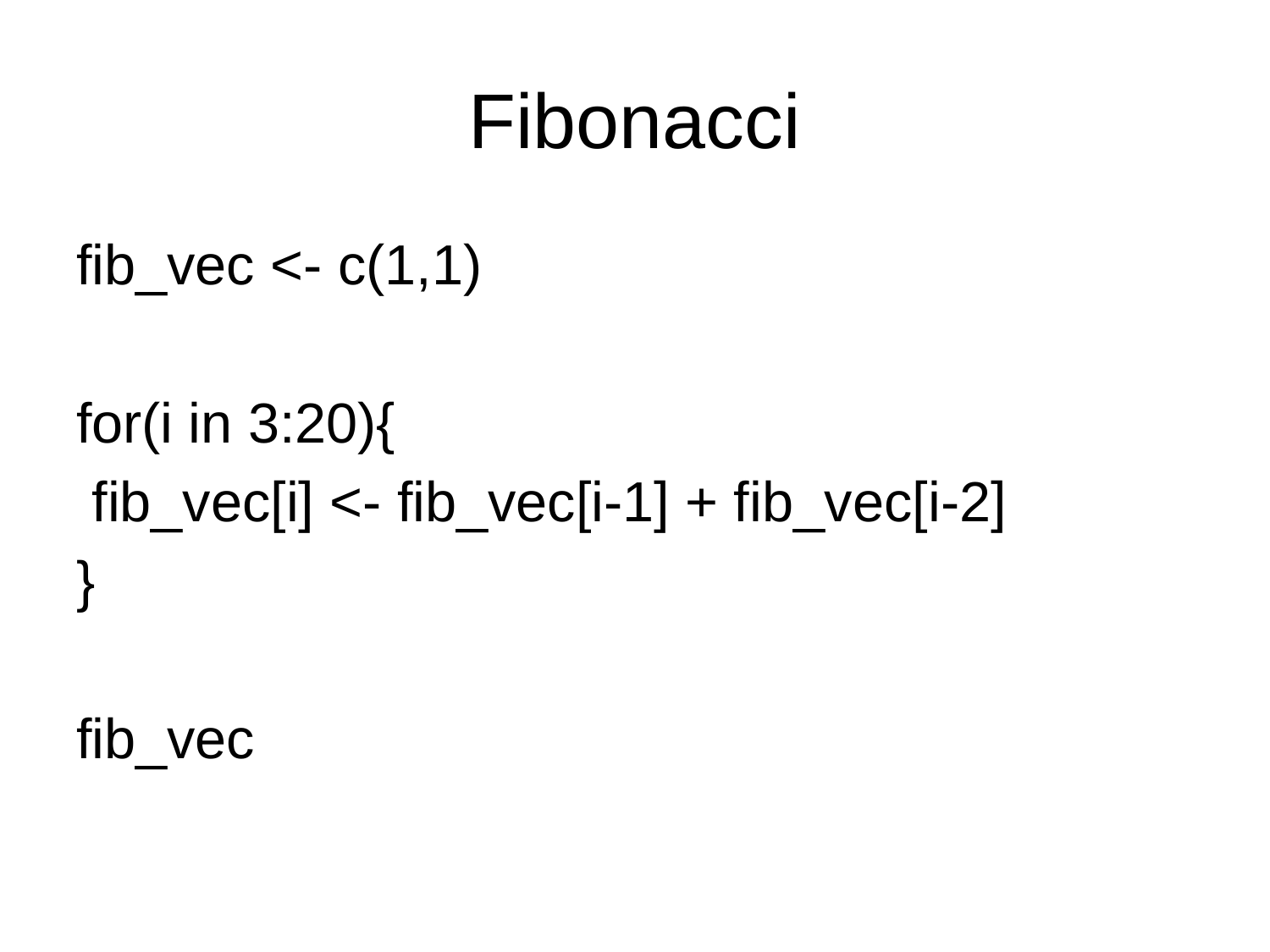

# Fibonacci
fib_vec <- c(1,1)

for(i in 3:20){
 fib_vec[i] <- fib_vec[i-1] + fib_vec[i-2]
}

fib_vec